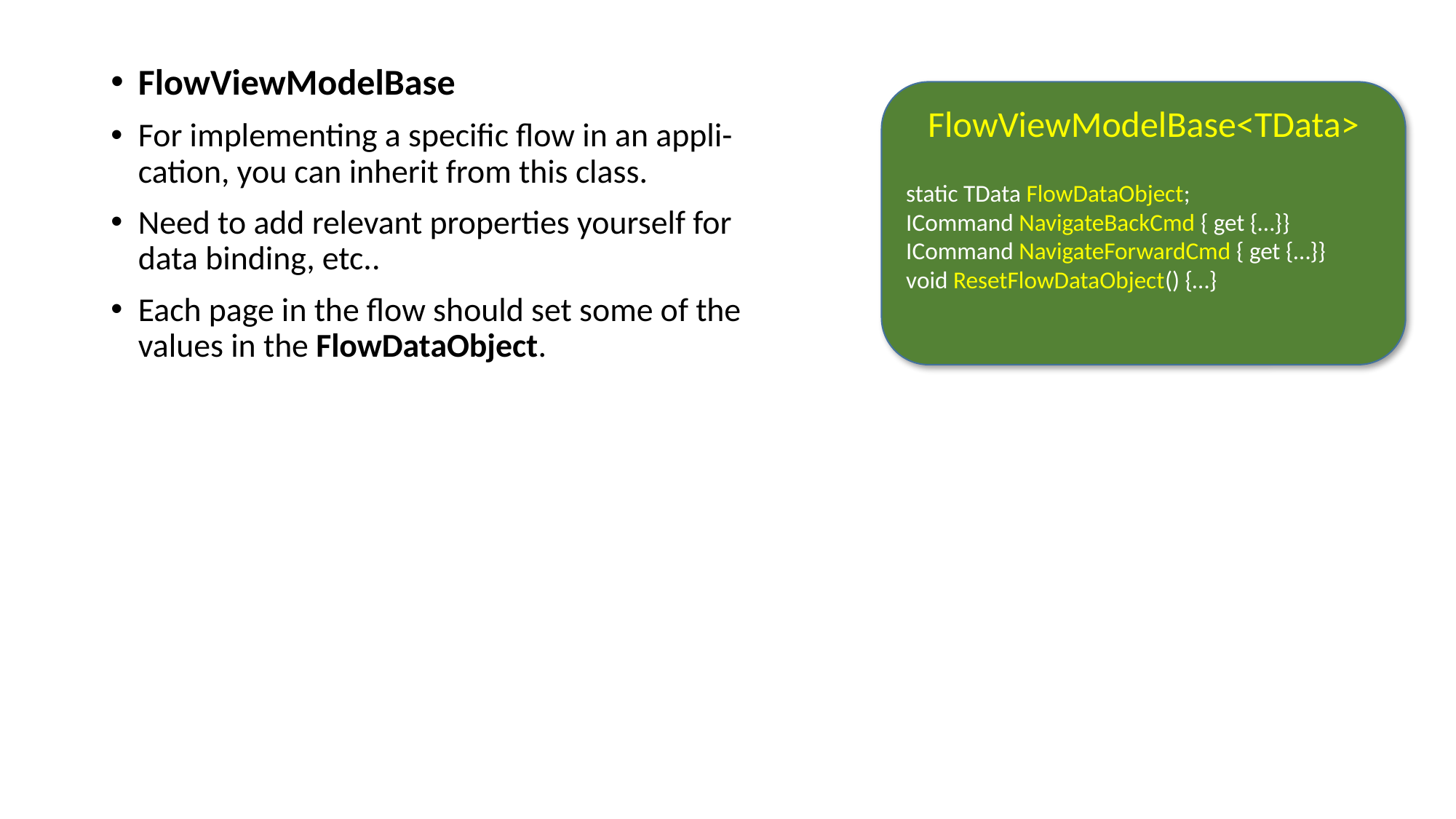

FlowViewModelBase
For implementing a specific flow in an appli-cation, you can inherit from this class.
Need to add relevant properties yourself for data binding, etc..
Each page in the flow should set some of the values in the FlowDataObject.
FlowViewModelBase<TData>

static TData FlowDataObject;
ICommand NavigateBackCmd { get {…}}
ICommand NavigateForwardCmd { get {…}}
void ResetFlowDataObject() {…}